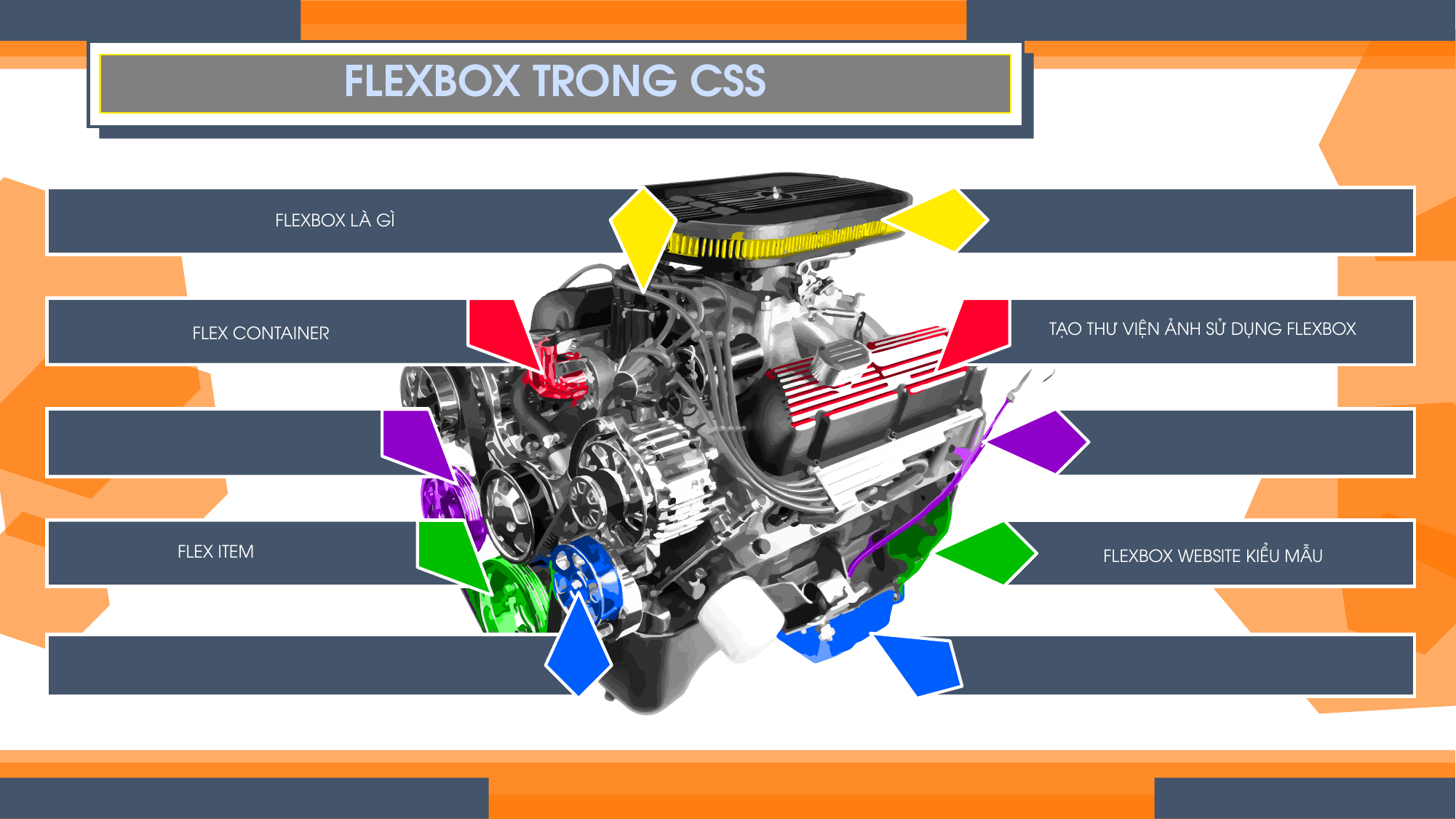

# FLEXBOX TRONG CSS
FLEXBOX LÀ GÌ
TẠO THƯ VIỆN ẢNH SỬ DỤNG FLEXBOX
FLEX CONTAINER
FLEX ITEM
FLEXBOX WEBSITE KIỂU MẪU